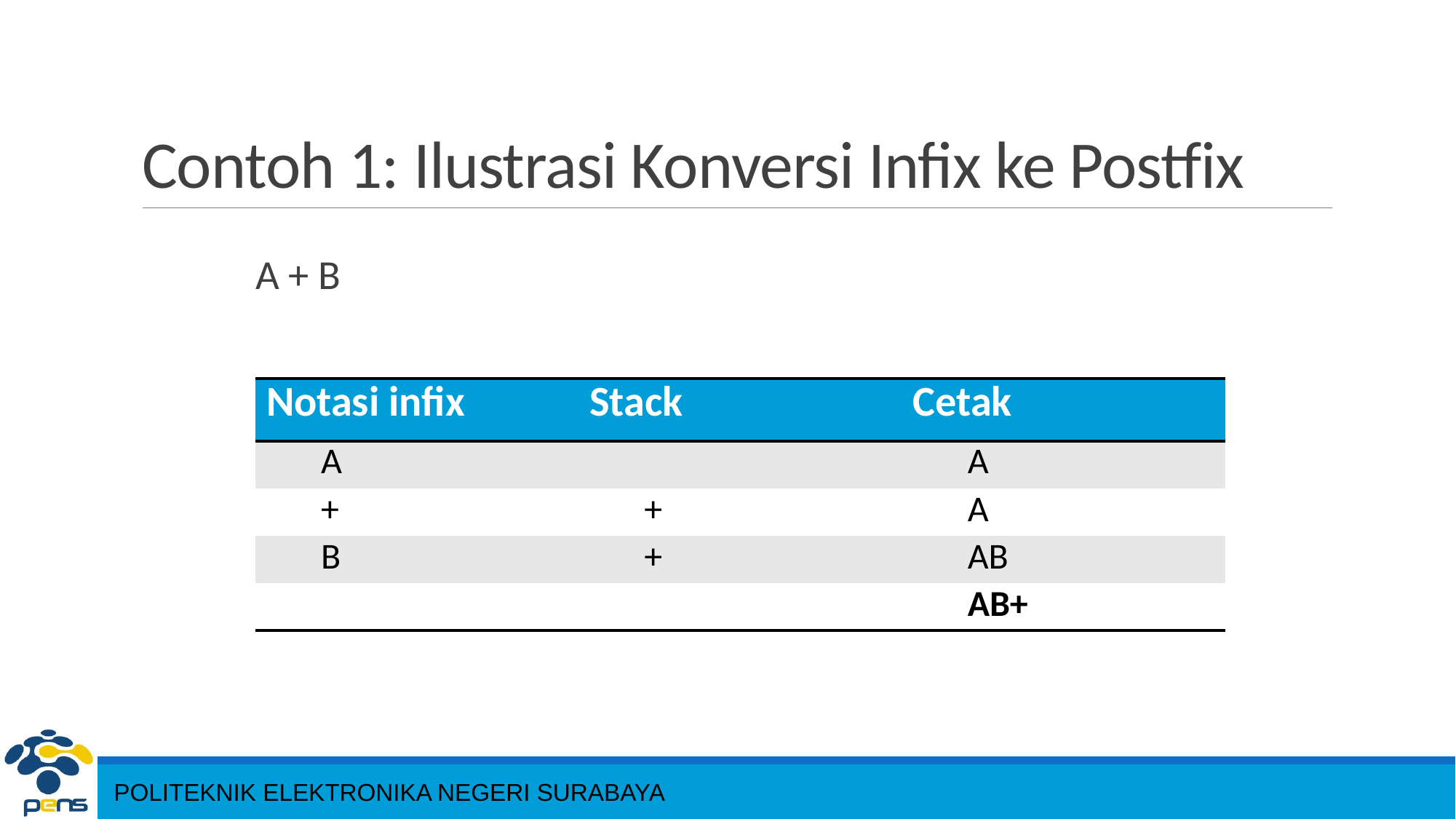

# Contoh 1: Ilustrasi Konversi Infix ke Postfix
A + B
| Notasi infix | Stack | Cetak |
| --- | --- | --- |
| A |  | A |
| + | + | A |
| B | + | AB |
|  |  | AB+ |